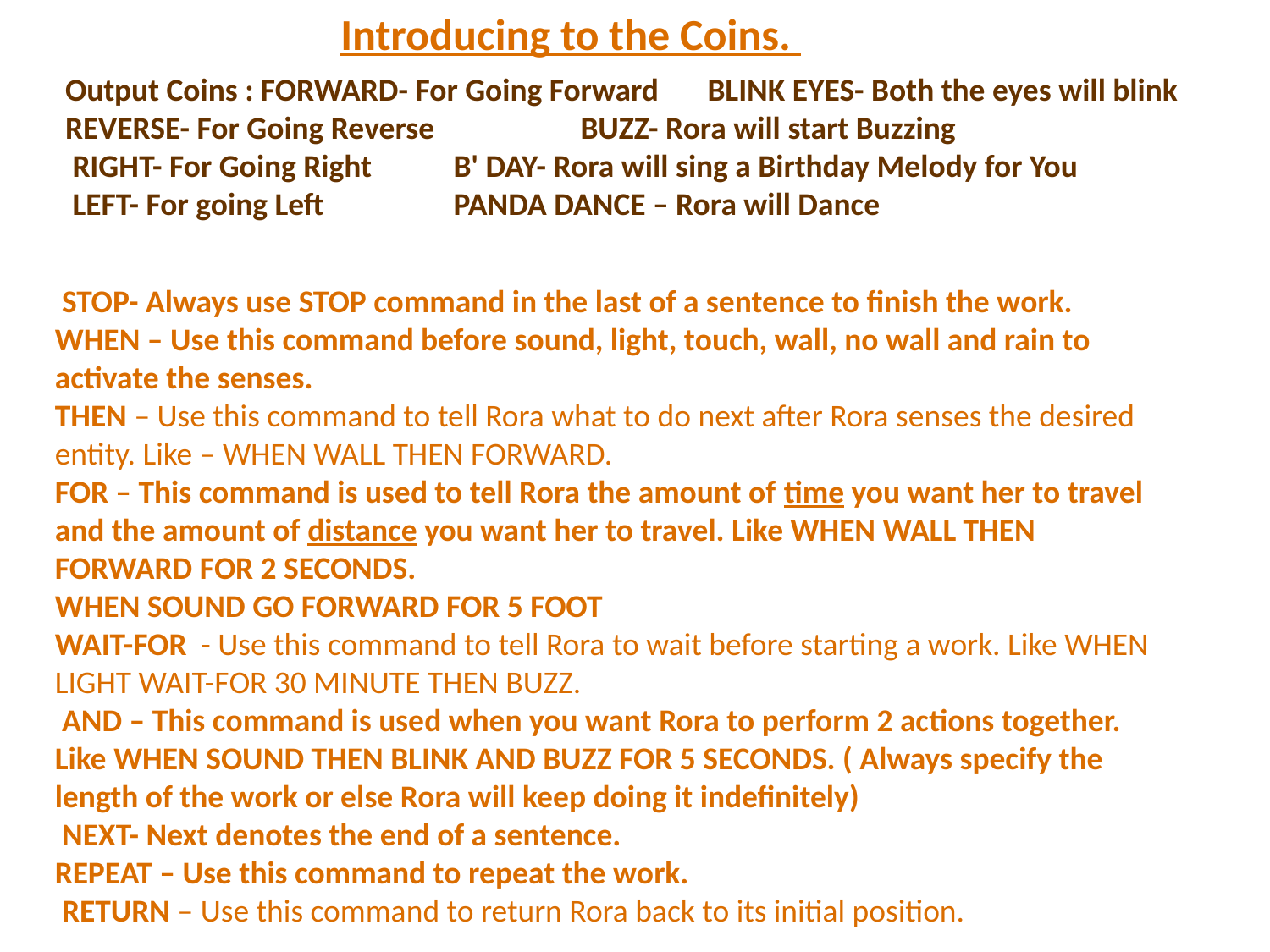

Introducing to the Coins.
Output Coins : FORWARD- For Going Forward	 BLINK EYES- Both the eyes will blink
REVERSE- For Going Reverse		 BUZZ- Rora will start Buzzing
 RIGHT- For Going Right	 B' DAY- Rora will sing a Birthday Melody for You
 LEFT- For going Left	 PANDA DANCE – Rora will Dance
 STOP- Always use STOP command in the last of a sentence to finish the work.
WHEN – Use this command before sound, light, touch, wall, no wall and rain to activate the senses.
THEN – Use this command to tell Rora what to do next after Rora senses the desired entity. Like – WHEN WALL THEN FORWARD.
FOR – This command is used to tell Rora the amount of time you want her to travel and the amount of distance you want her to travel. Like WHEN WALL THEN FORWARD FOR 2 SECONDS.
WHEN SOUND GO FORWARD FOR 5 FOOT
WAIT-FOR  - Use this command to tell Rora to wait before starting a work. Like WHEN LIGHT WAIT-FOR 30 MINUTE THEN BUZZ.
 AND – This command is used when you want Rora to perform 2 actions together. Like WHEN SOUND THEN BLINK AND BUZZ FOR 5 SECONDS. ( Always specify the length of the work or else Rora will keep doing it indefinitely)
 NEXT- Next denotes the end of a sentence.
REPEAT – Use this command to repeat the work.
 RETURN – Use this command to return Rora back to its initial position.